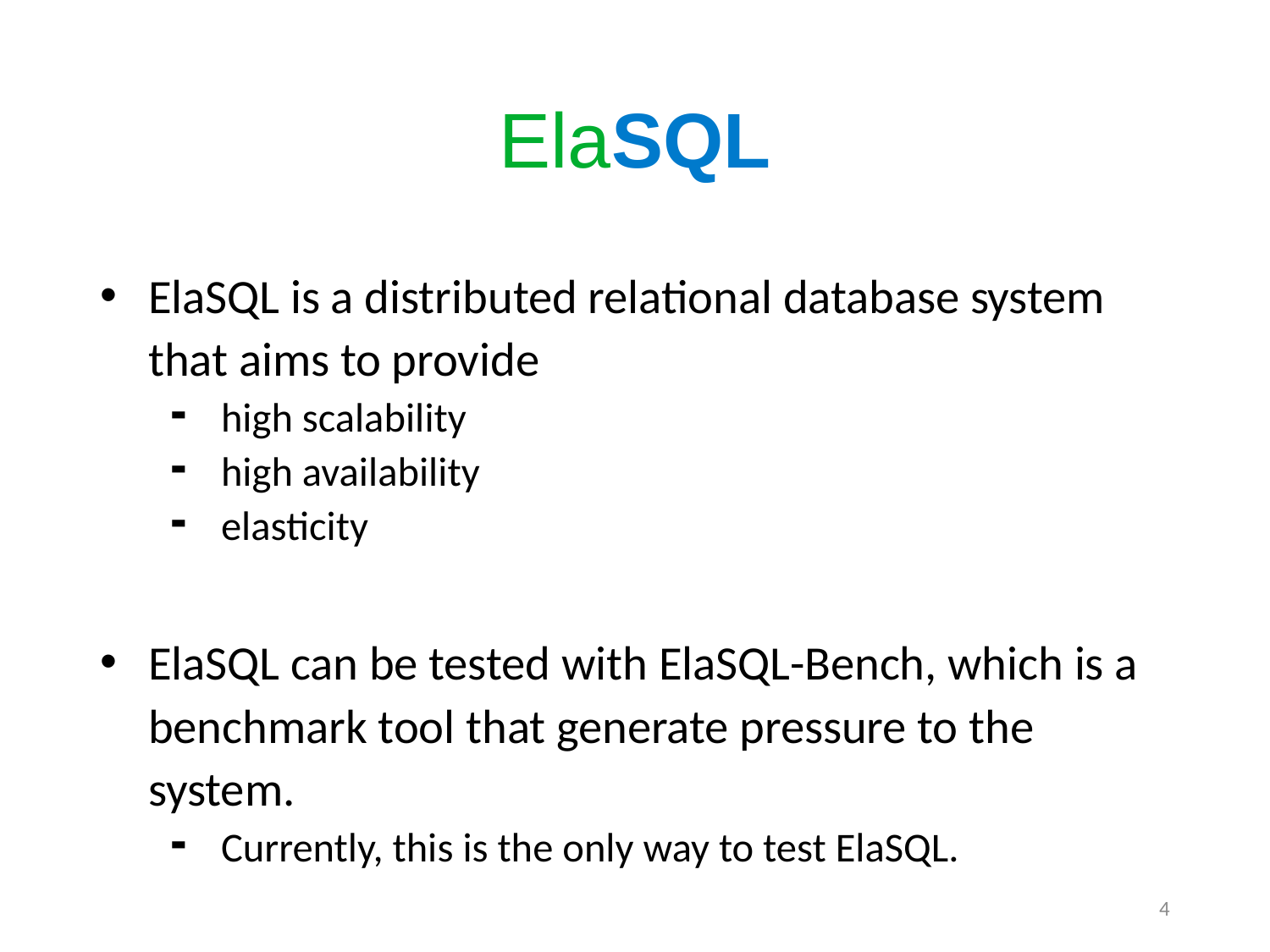

# ElaSQL
ElaSQL is a distributed relational database system that aims to provide
high scalability
high availability
elasticity

ElaSQL can be tested with ElaSQL-Bench, which is a benchmark tool that generate pressure to the system.
Currently, this is the only way to test ElaSQL.
4